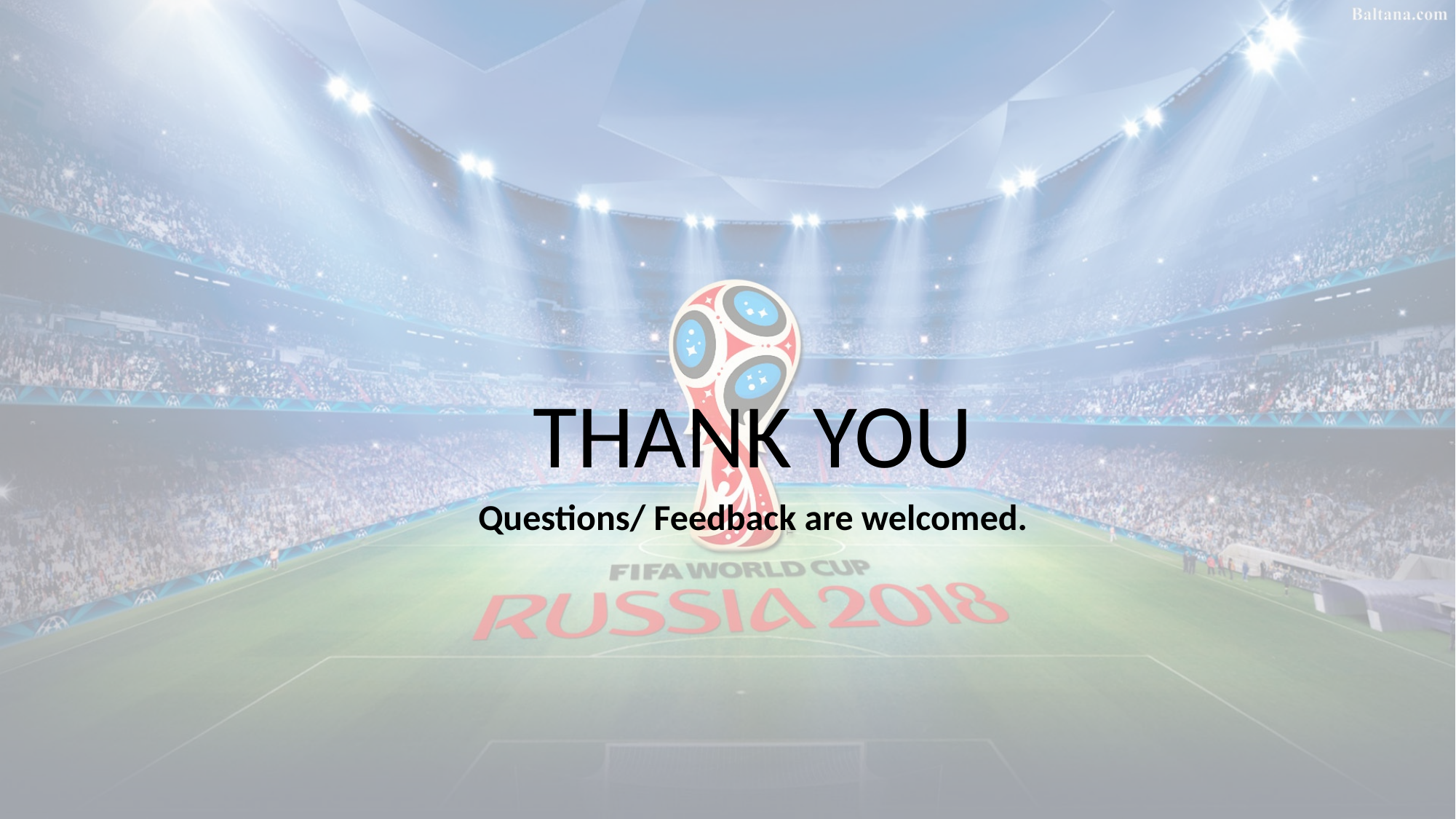

# THANK YOU
Questions/ Feedback are welcomed.